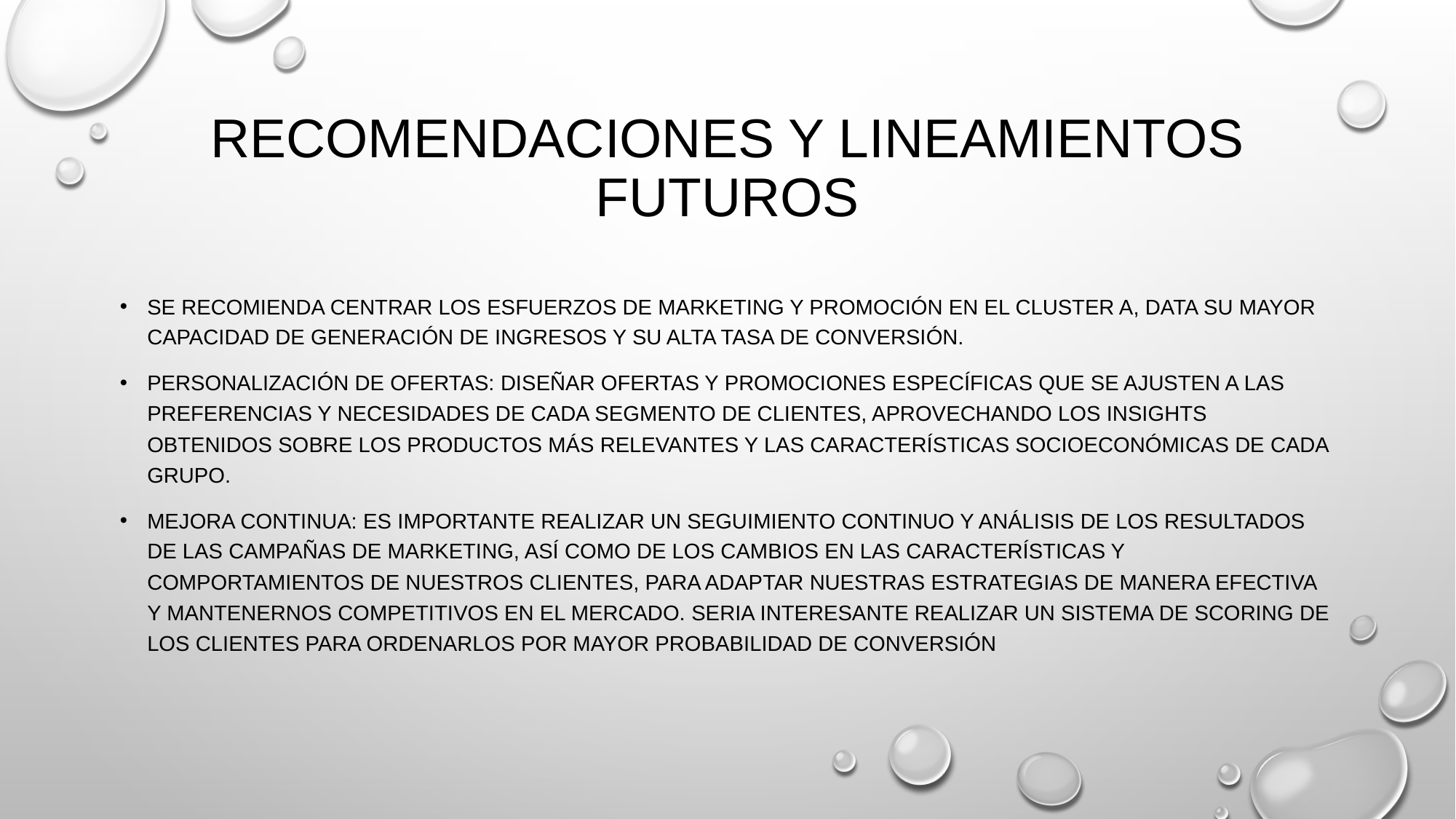

# Recomendaciones y lineamientos futuros
Se recomienda centrar los esfuerzos de marketing y promoción en el cluster A, data su mayor capacidad de generación de ingresos y su alta tasa de conversión.
Personalización de Ofertas: Diseñar ofertas y promociones específicas que se ajusten a las preferencias y necesidades de cada segmento de clientes, aprovechando los insights obtenidos sobre los productos más relevantes y las características socioeconómicas de cada grupo.
Mejora Continua: Es importante realizar un seguimiento continuo y análisis de los resultados de las campañas de marketing, así como de los cambios en las características y comportamientos de nuestros clientes, para adaptar nuestras estrategias de manera efectiva y mantenernos competitivos en el mercado. Seria interesante realizar un sistema de scoring de los clientes para ordenarlos por mayor probabilidad de conversión